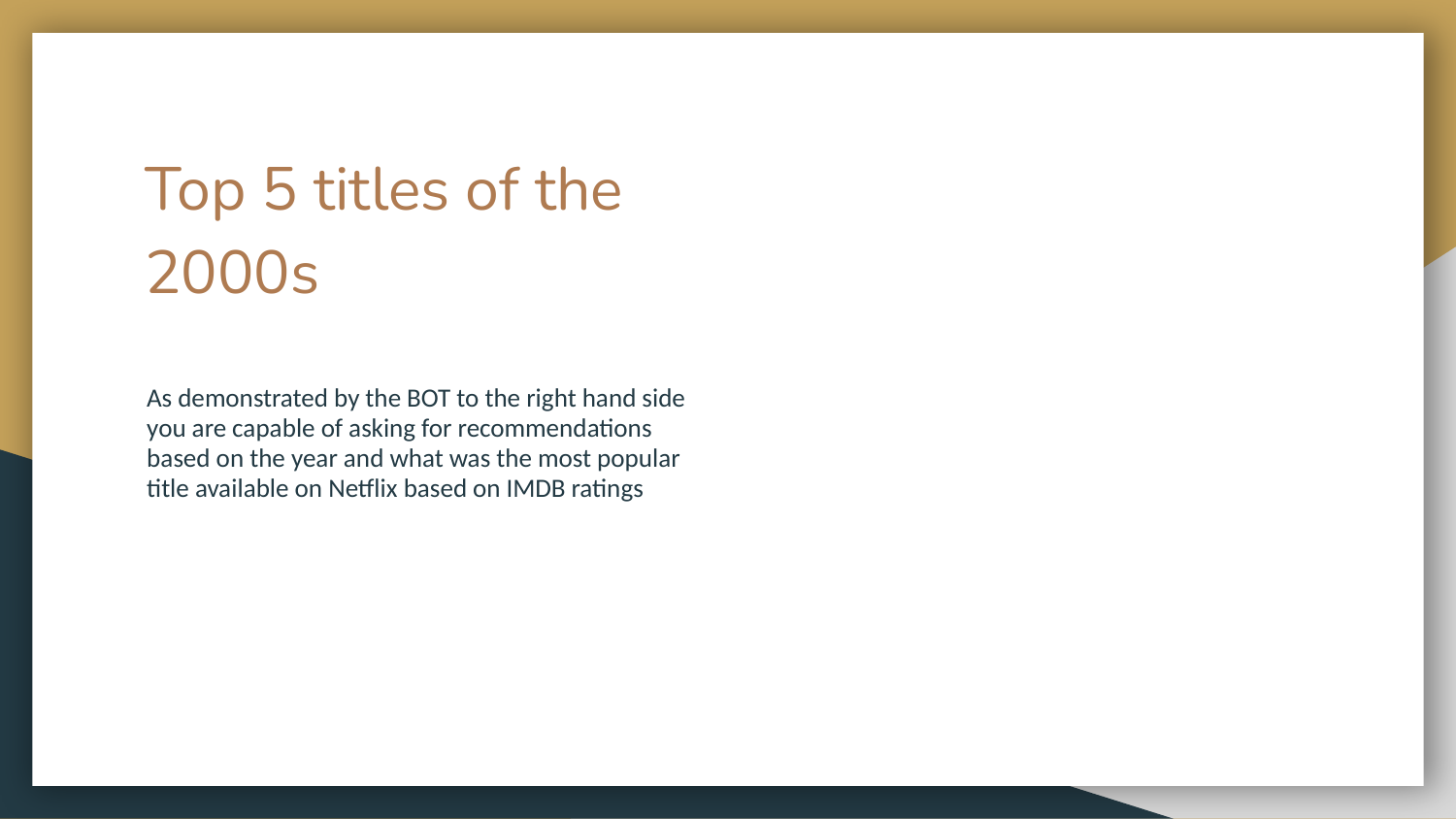

# Top 5 titles of the 2000s
As demonstrated by the BOT to the right hand side you are capable of asking for recommendations based on the year and what was the most popular title available on Netflix based on IMDB ratings